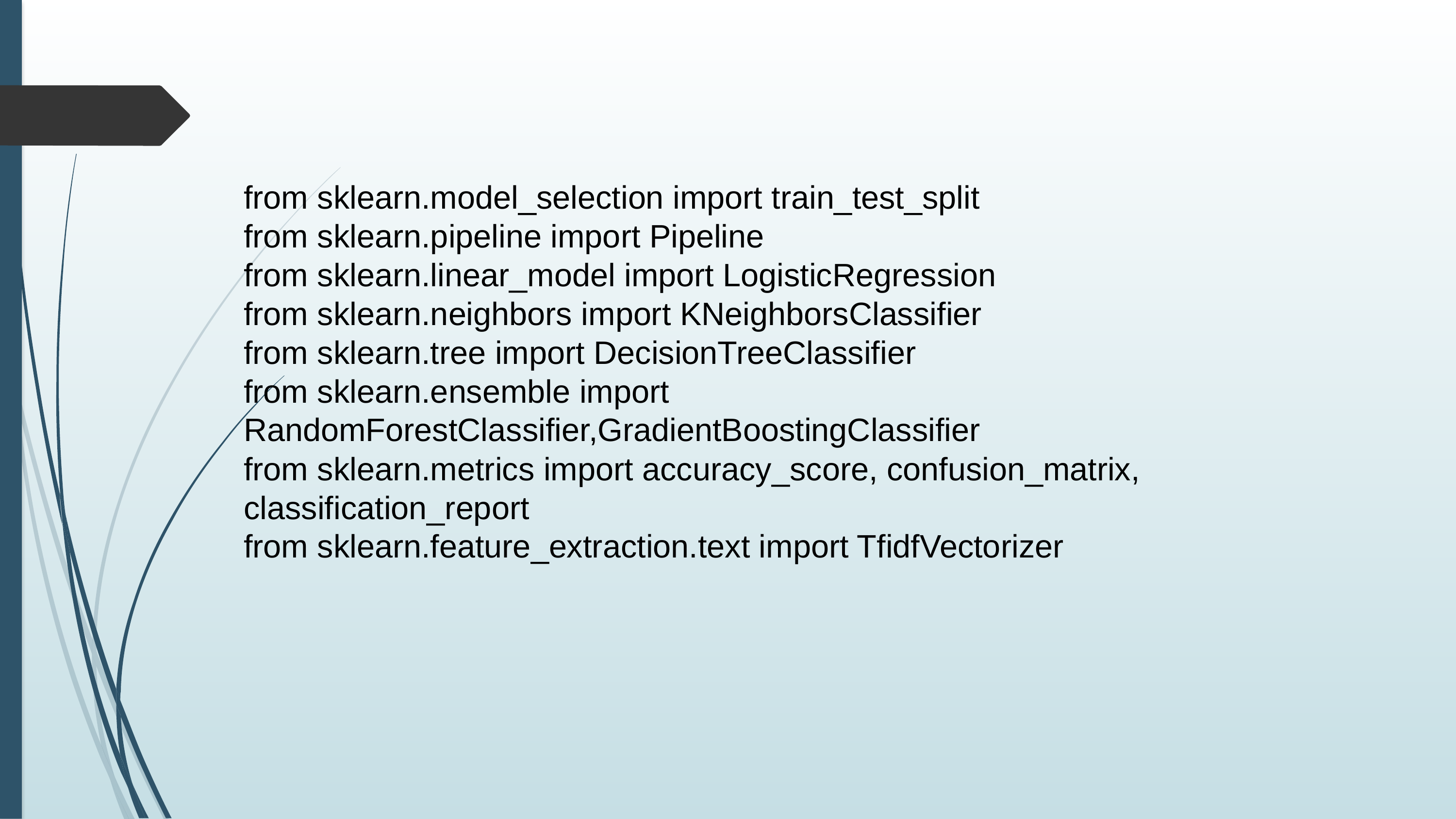

from sklearn.model_selection import train_test_split
from sklearn.pipeline import Pipeline
from sklearn.linear_model import LogisticRegression
from sklearn.neighbors import KNeighborsClassifier
from sklearn.tree import DecisionTreeClassifier
from sklearn.ensemble import RandomForestClassifier,GradientBoostingClassifier
from sklearn.metrics import accuracy_score, confusion_matrix, classification_report
from sklearn.feature_extraction.text import TfidfVectorizer